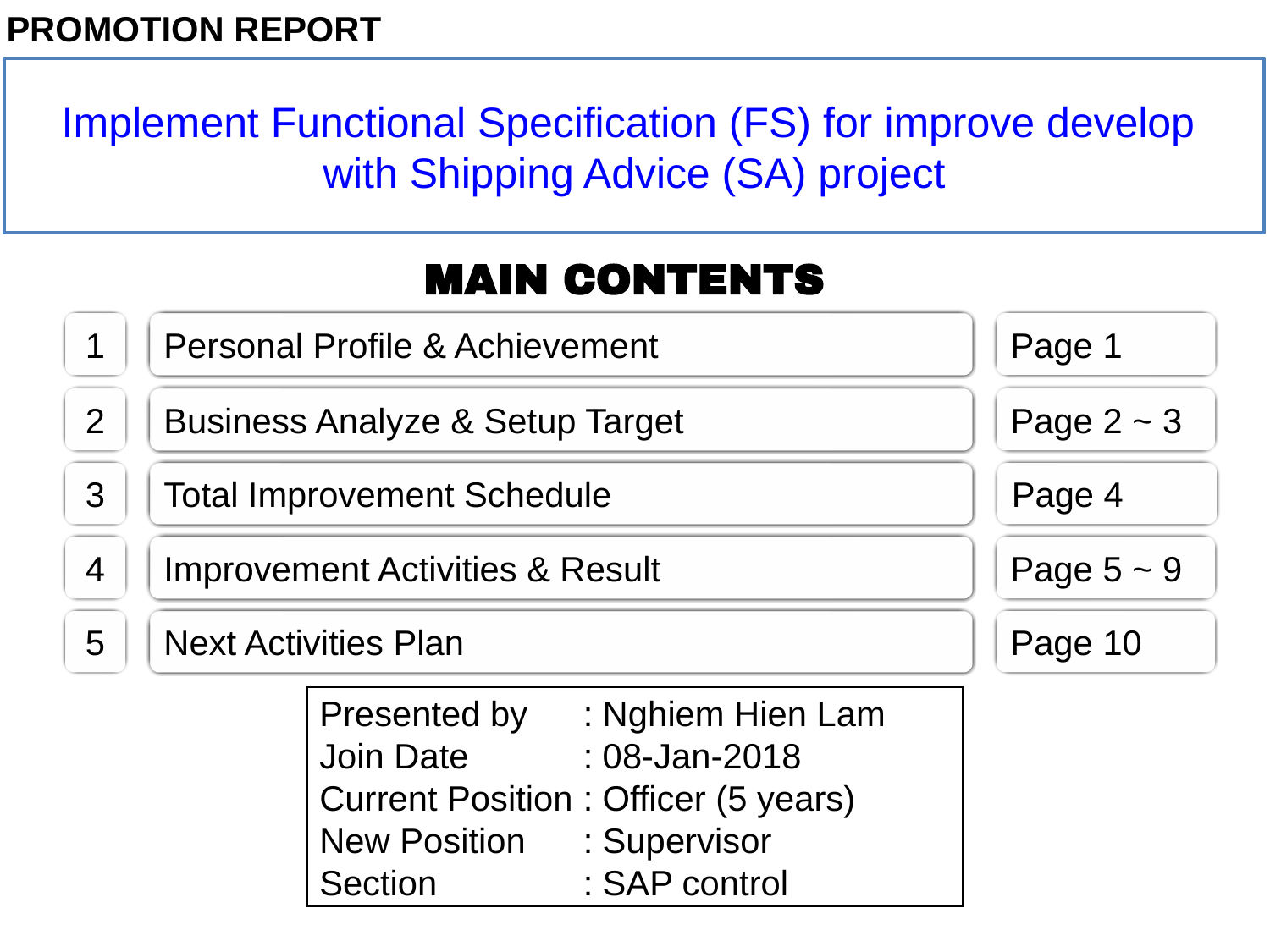

PROMOTION REPORT
Implement Functional Specification (FS) for improve develop
with Shipping Advice (SA) project
MAIN CONTENTS
Personal Profile & Achievement
1
Page 1
2
Business Analyze & Setup Target
Page 2 ~ 3
3
Total Improvement Schedule
Page 4
4
Improvement Activities & Result
Page 5 ~ 9
5
Next Activities Plan
Page 10
Presented by	 : Nghiem Hien Lam
Join Date	 : 08-Jan-2018
Current Position	 : Officer (5 years)
New Position	 : Supervisor
Section		 : SAP control